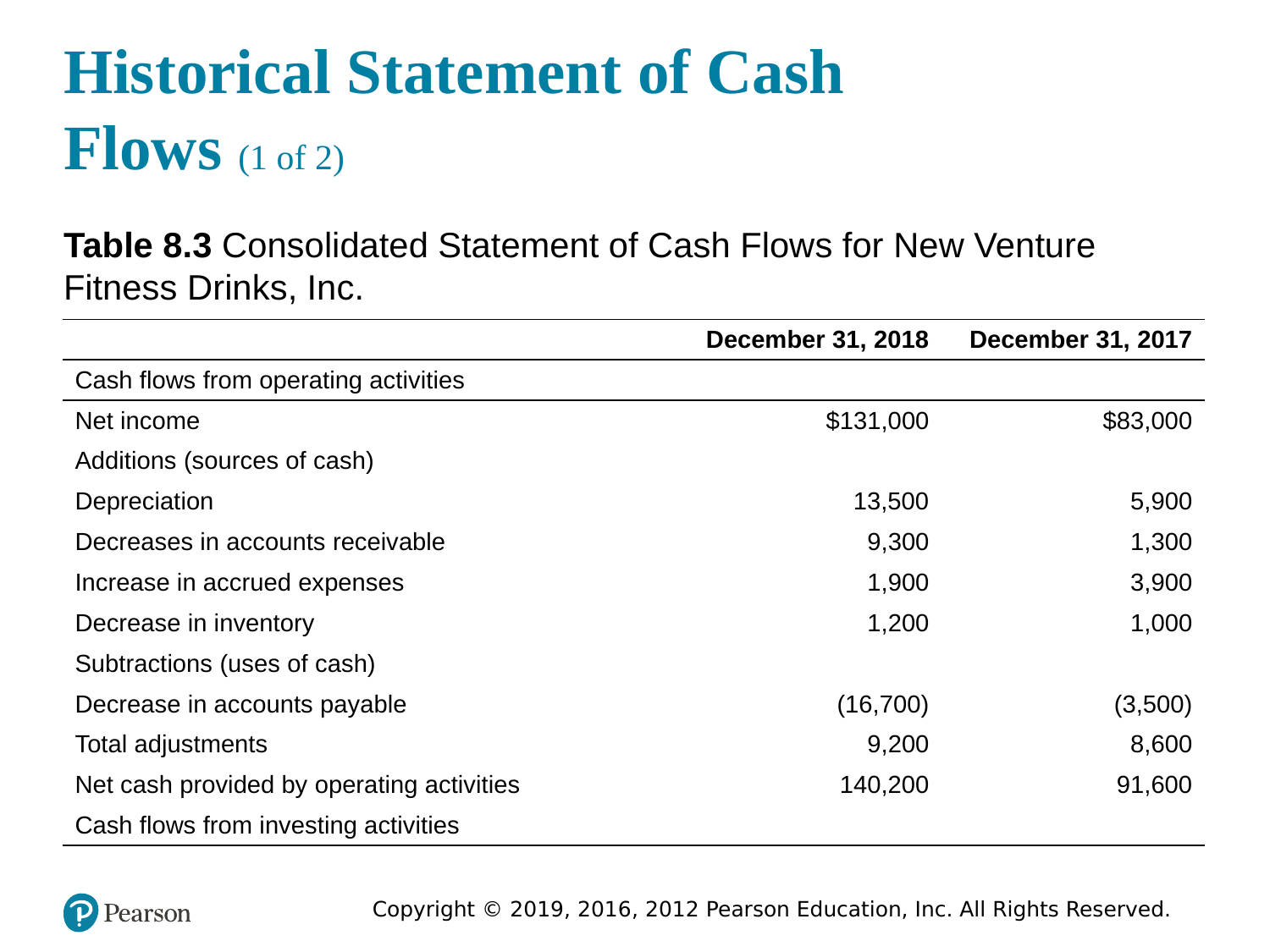

# Historical Statement of Cash Flows (1 of 2)
Table 8.3 Consolidated Statement of Cash Flows for New Venture Fitness Drinks, Inc.
| Blank | December 31, 2018 | December 31, 2017 |
| --- | --- | --- |
| Cash flows from operating activities | Blank | Blank |
| Net income | $131,000 | $83,000 |
| Additions (sources of cash) | Blank | Blank |
| Depreciation | 13,500 | 5,900 |
| Decreases in accounts receivable | 9,300 | 1,300 |
| Increase in accrued expenses | 1,900 | 3,900 |
| Decrease in inventory | 1,200 | 1,000 |
| Subtractions (uses of cash) | Blank | Blank |
| Decrease in accounts payable | (16,700) | (3,500) |
| Total adjustments | 9,200 | 8,600 |
| Net cash provided by operating activities | 140,200 | 91,600 |
| Cash flows from investing activities | Blank | Blank |